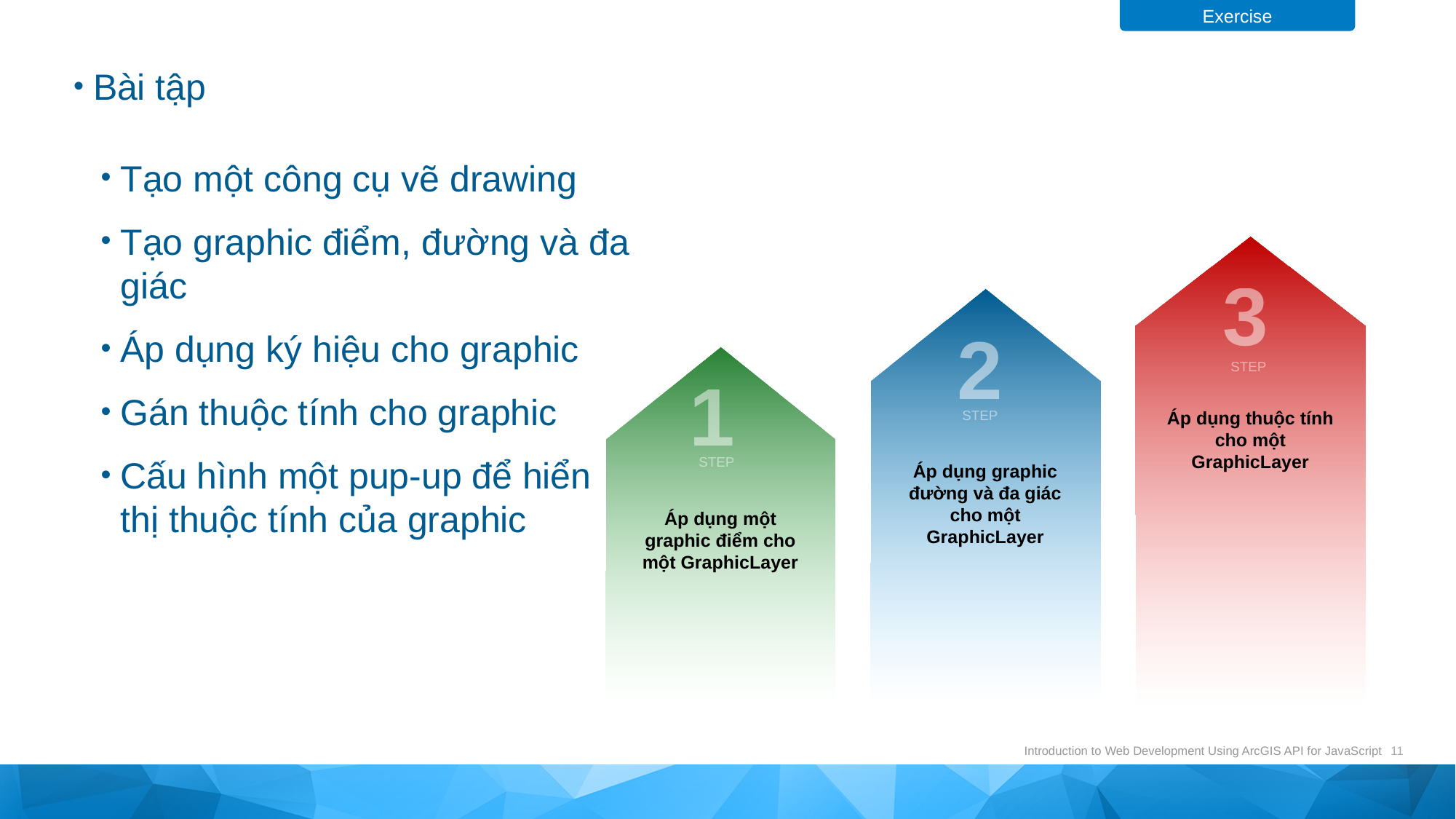

Bài tập
Tạo một công cụ vẽ drawing
Tạo graphic điểm, đường và đa giác
Áp dụng ký hiệu cho graphic
Gán thuộc tính cho graphic
Cấu hình một pup-up để hiển thị thuộc tính của graphic

Áp dụng thuộc tính cho một GraphicLayer
3
STEP

Áp dụng graphic đường và đa giác cho một GraphicLayer
2
STEP

Áp dụng một graphic điểm cho một GraphicLayer
1
STEP